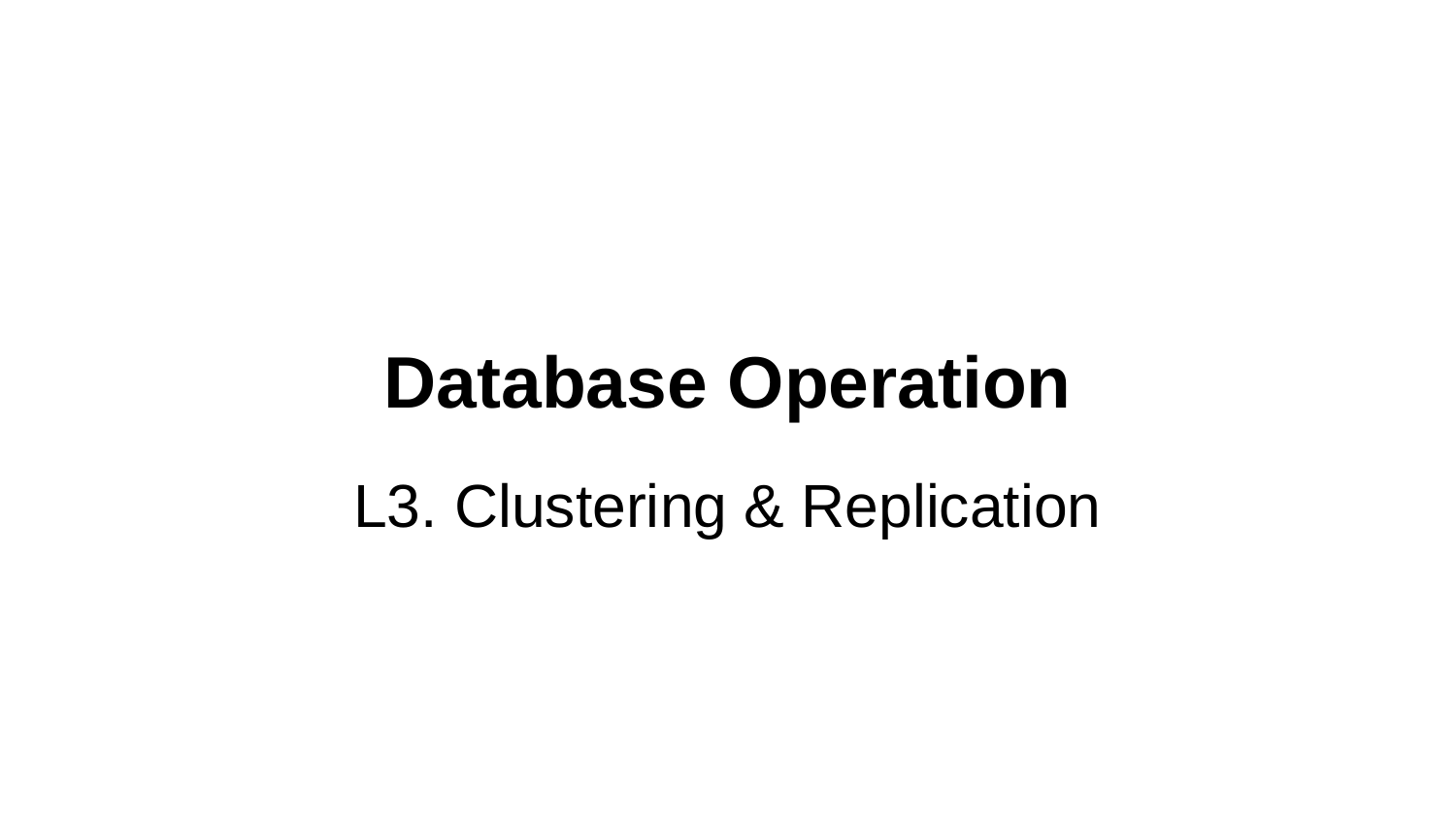

# Database Operation
L3. Clustering & Replication